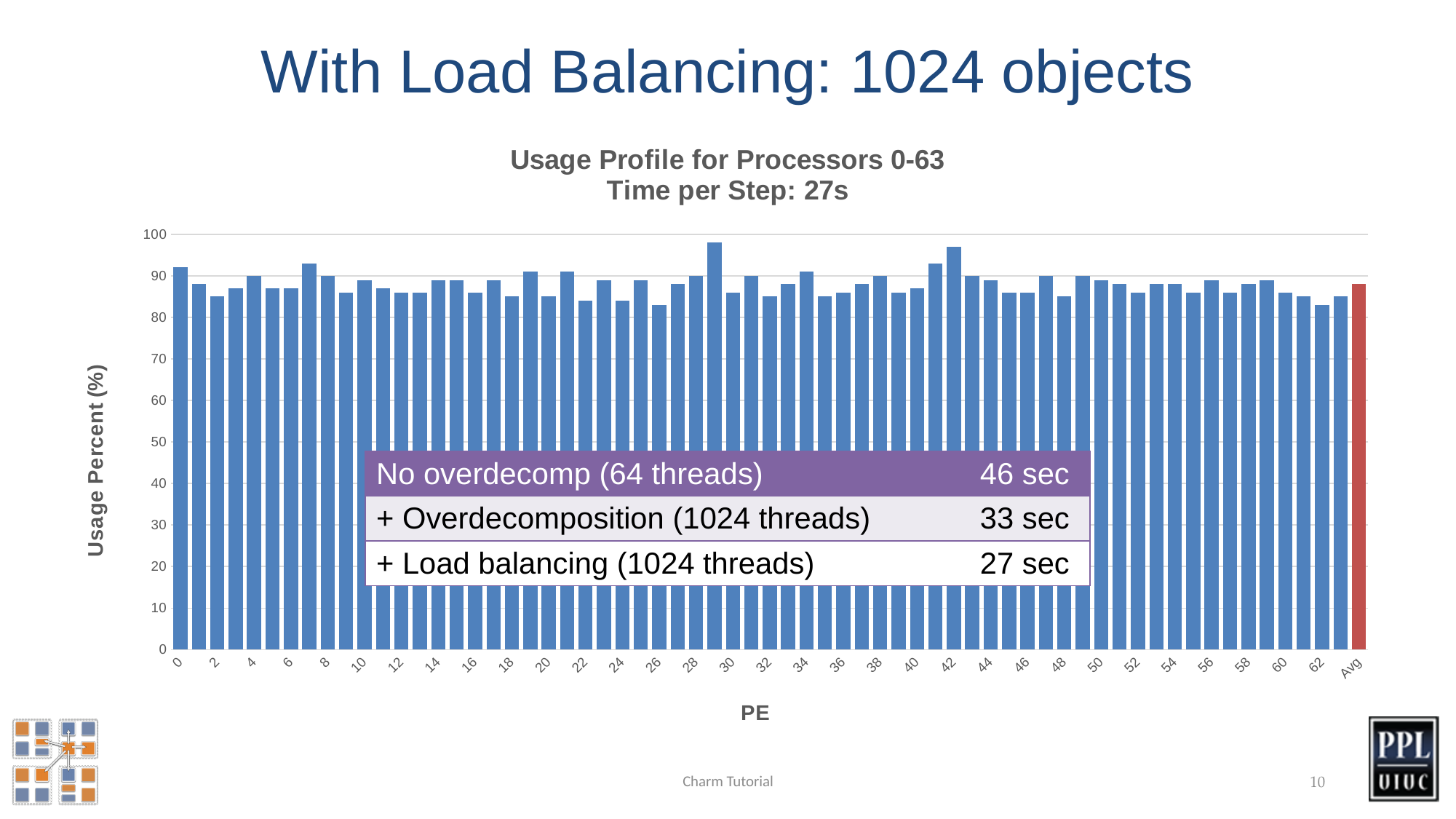

# With Load Balancing: 1024 objects

### Chart: Usage Profile for Processors 0-63
Time per Step: 27s

| Category | Usage Percent (%) |
|---|---|
| 0 | 92.0 |
| 1 | 88.0 |
| 2 | 85.0 |
| 3 | 87.0 |
| 4 | 90.0 |
| 5 | 87.0 |
| 6 | 87.0 |
| 7 | 93.0 |
| 8 | 90.0 |
| 9 | 86.0 |
| 10 | 89.0 |
| 11 | 87.0 |
| 12 | 86.0 |
| 13 | 86.0 |
| 14 | 89.0 |
| 15 | 89.0 |
| 16 | 86.0 |
| 17 | 89.0 |
| 18 | 85.0 |
| 19 | 91.0 |
| 20 | 85.0 |
| 21 | 91.0 |
| 22 | 84.0 |
| 23 | 89.0 |
| 24 | 84.0 |
| 25 | 89.0 |
| 26 | 83.0 |
| 27 | 88.0 |
| 28 | 90.0 |
| 29 | 98.0 |
| 30 | 86.0 |
| 31 | 90.0 |
| 32 | 85.0 |
| 33 | 88.0 |
| 34 | 91.0 |
| 35 | 85.0 |
| 36 | 86.0 |
| 37 | 88.0 |
| 38 | 90.0 |
| 39 | 86.0 |
| 40 | 87.0 |
| 41 | 93.0 |
| 42 | 97.0 |
| 43 | 90.0 |
| 44 | 89.0 |
| 45 | 86.0 |
| 46 | 86.0 |
| 47 | 90.0 |
| 48 | 85.0 |
| 49 | 90.0 |
| 50 | 89.0 |
| 51 | 88.0 |
| 52 | 86.0 |
| 53 | 88.0 |
| 54 | 88.0 |
| 55 | 86.0 |
| 56 | 89.0 |
| 57 | 86.0 |
| 58 | 88.0 |
| 59 | 89.0 |
| 60 | 86.0 |
| 61 | 85.0 |
| 62 | 83.0 |
| 63 | 85.0 |
| Avg | 88.0 |
| No overdecomp (64 threads) | 46 sec |
| --- | --- |
| + Overdecomposition (1024 threads) | 33 sec |
| + Load balancing (1024 threads) | 27 sec |
Charm Tutorial
10